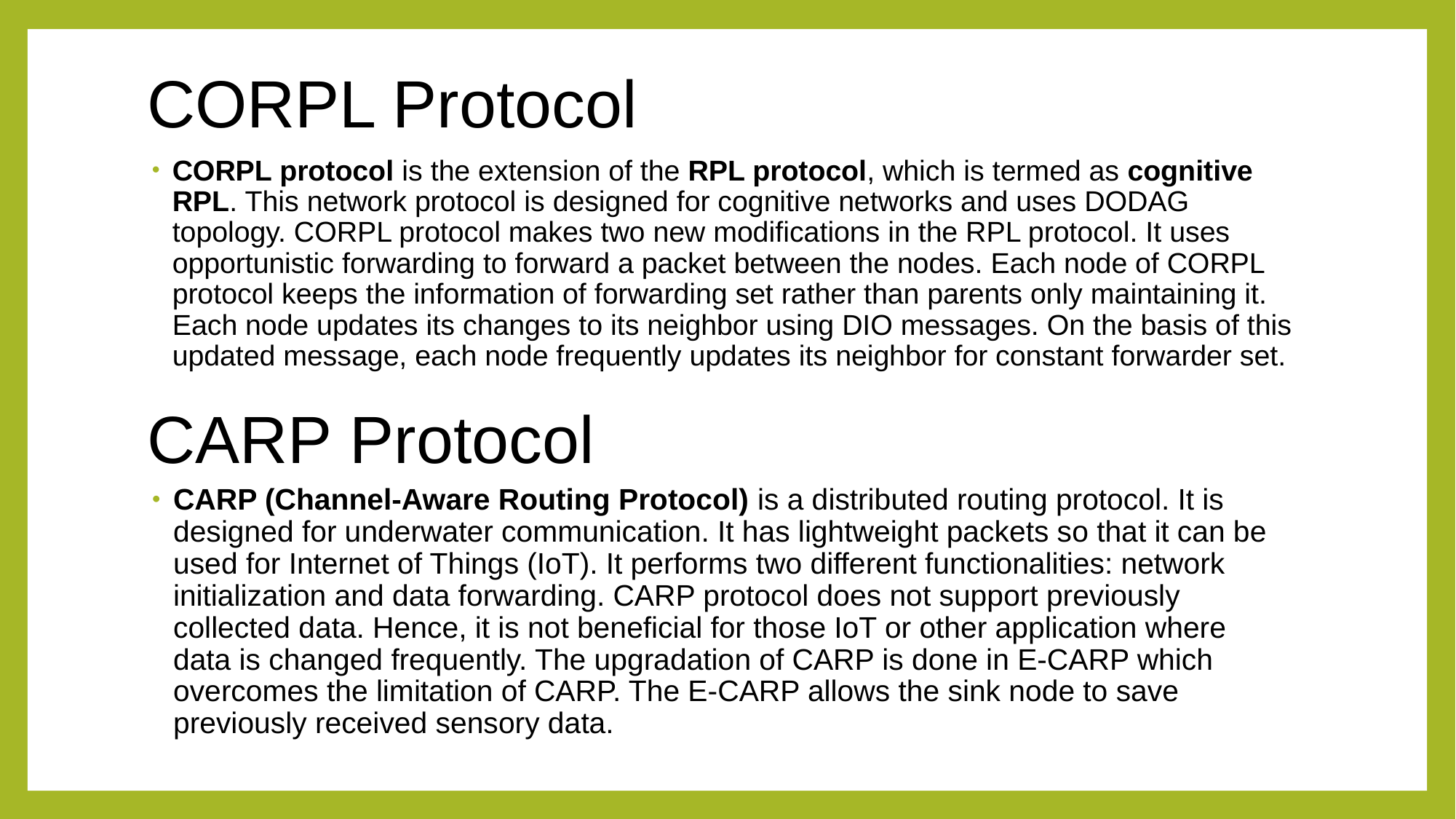

# CORPL Protocol
CORPL protocol is the extension of the RPL protocol, which is termed as cognitive RPL. This network protocol is designed for cognitive networks and uses DODAG topology. CORPL protocol makes two new modifications in the RPL protocol. It uses opportunistic forwarding to forward a packet between the nodes. Each node of CORPL protocol keeps the information of forwarding set rather than parents only maintaining it. Each node updates its changes to its neighbor using DIO messages. On the basis of this updated message, each node frequently updates its neighbor for constant forwarder set.
CARP Protocol
CARP (Channel-Aware Routing Protocol) is a distributed routing protocol. It is designed for underwater communication. It has lightweight packets so that it can be used for Internet of Things (IoT). It performs two different functionalities: network initialization and data forwarding. CARP protocol does not support previously collected data. Hence, it is not beneficial for those IoT or other application where data is changed frequently. The upgradation of CARP is done in E-CARP which overcomes the limitation of CARP. The E-CARP allows the sink node to save previously received sensory data.